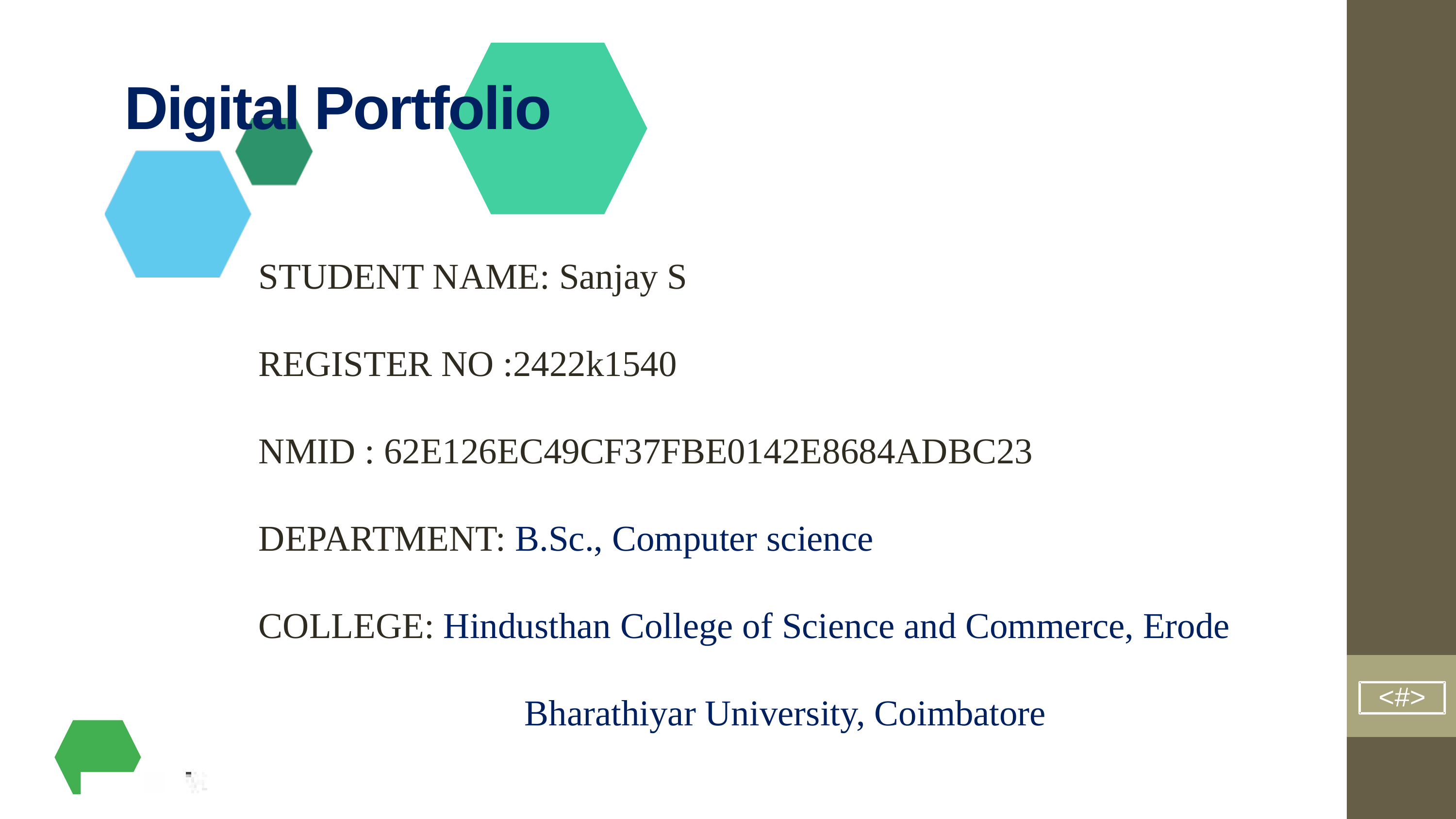

Digital Portfolio

STUDENT NAME: Sanjay S
REGISTER NO :2422k1540                                                                  NMID : 62E126EC49CF37FBE0142E8684ADBC23
DEPARTMENT: B.Sc., Computer science
COLLEGE: Hindusthan College of Science and Commerce, Erode
Bharathiyar University, Coimbatore

<#>